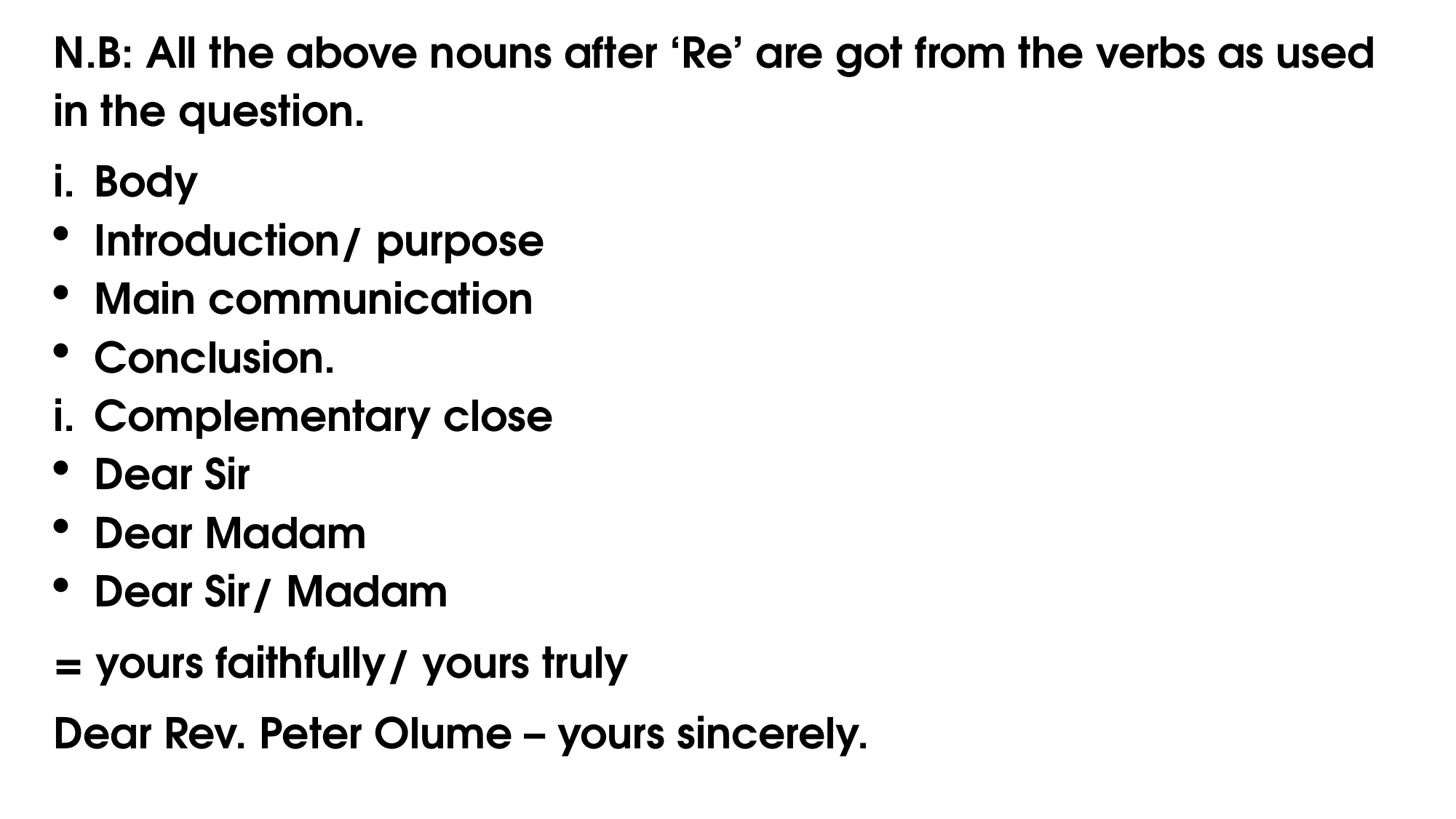

N.B: All the above nouns after ‘Re’ are got from the verbs as used in the question.
Body
Introduction/ purpose
Main communication
Conclusion.
Complementary close
Dear Sir
Dear Madam
Dear Sir/ Madam
= yours faithfully/ yours truly
Dear Rev. Peter Olume – yours sincerely.